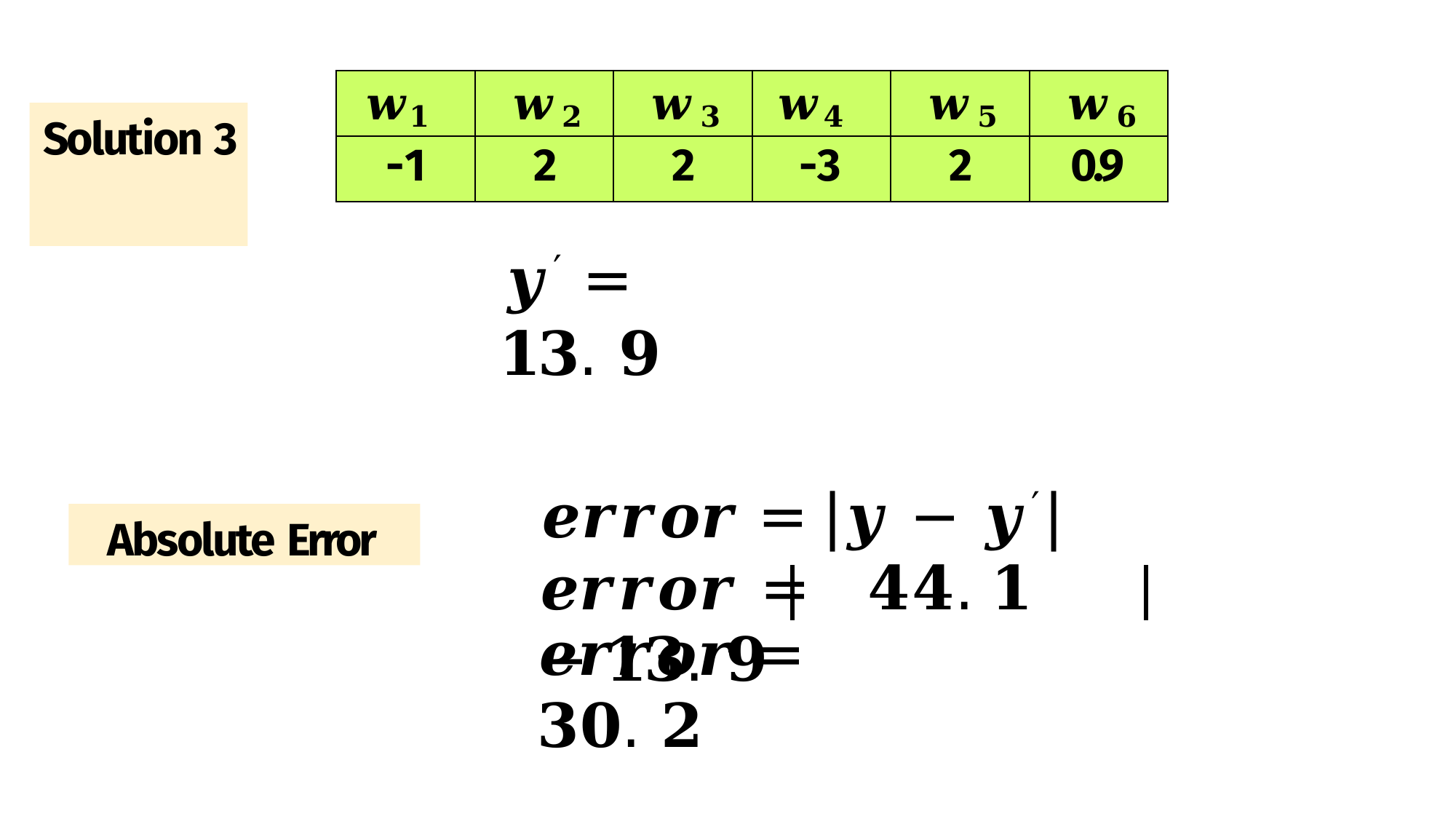

| 𝒘𝟏 | 𝒘𝟐 | 𝒘𝟑 | 𝒘𝟒 | 𝒘𝟓 | 𝒘𝟔 |
| --- | --- | --- | --- | --- | --- |
| -1 | 2 | 2 | -3 | 2 | 0.9 |
# Solution 3
𝒚′ = 𝟏𝟑. 𝟗
𝒆𝒓𝒓𝒐𝒓 = |𝒚 − 𝒚′|
𝒆𝒓𝒓𝒐𝒓 =	𝟒𝟒. 𝟏 − 𝟏𝟑. 𝟗
Absolute Error

𝒆𝒓𝒓𝒐𝒓 = 𝟑𝟎. 𝟐